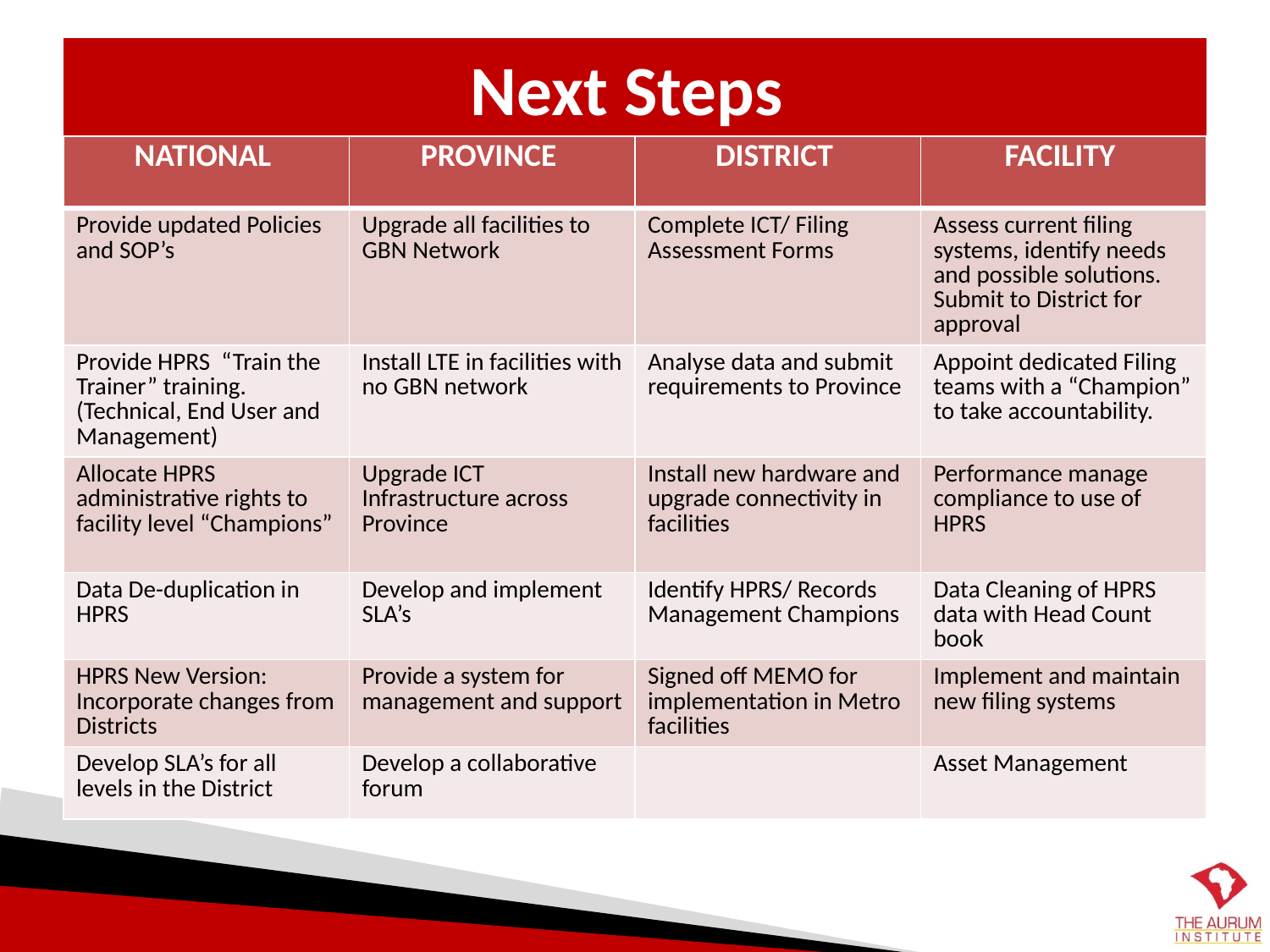

# Next Steps
| NATIONAL | PROVINCE | DISTRICT | FACILITY |
| --- | --- | --- | --- |
| Provide updated Policies and SOP’s | Upgrade all facilities to GBN Network | Complete ICT/ Filing Assessment Forms | Assess current filing systems, identify needs and possible solutions. Submit to District for approval |
| Provide HPRS “Train the Trainer” training. (Technical, End User and Management) | Install LTE in facilities with no GBN network | Analyse data and submit requirements to Province | Appoint dedicated Filing teams with a “Champion” to take accountability. |
| Allocate HPRS administrative rights to facility level “Champions” | Upgrade ICT Infrastructure across Province | Install new hardware and upgrade connectivity in facilities | Performance manage compliance to use of HPRS |
| Data De-duplication in HPRS | Develop and implement SLA’s | Identify HPRS/ Records Management Champions | Data Cleaning of HPRS data with Head Count book |
| HPRS New Version: Incorporate changes from Districts | Provide a system for management and support | Signed off MEMO for implementation in Metro facilities | Implement and maintain new filing systems |
| Develop SLA’s for all levels in the District | Develop a collaborative forum |  | Asset Management |